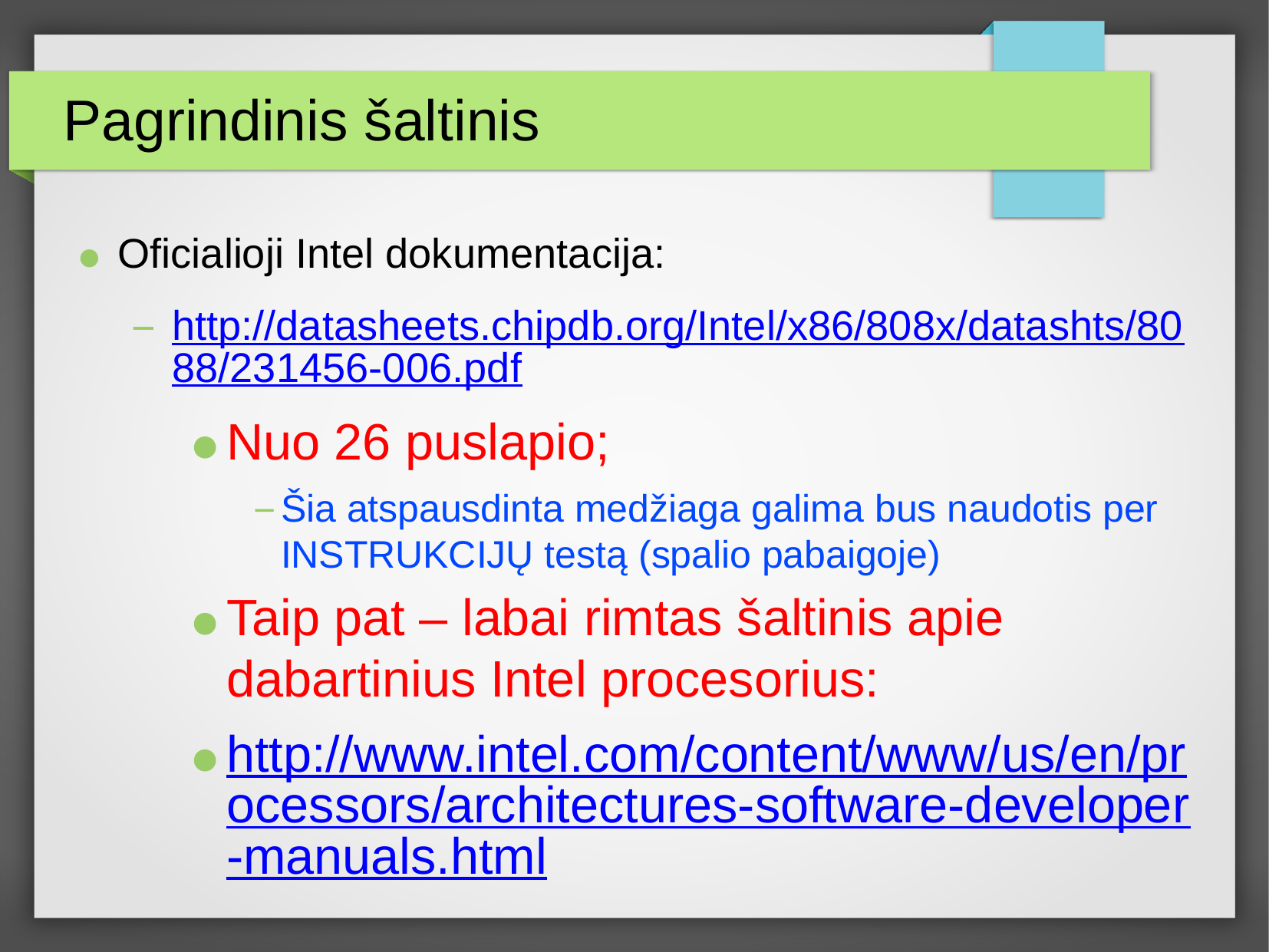

Pagrindinis šaltinis
Oficialioji Intel dokumentacija:
http://datasheets.chipdb.org/Intel/x86/808x/datashts/8088/231456-006.pdf
Nuo 26 puslapio;
Šia atspausdinta medžiaga galima bus naudotis per INSTRUKCIJŲ testą (spalio pabaigoje)
Taip pat – labai rimtas šaltinis apie dabartinius Intel procesorius:
http://www.intel.com/content/www/us/en/processors/architectures-software-developer-manuals.html